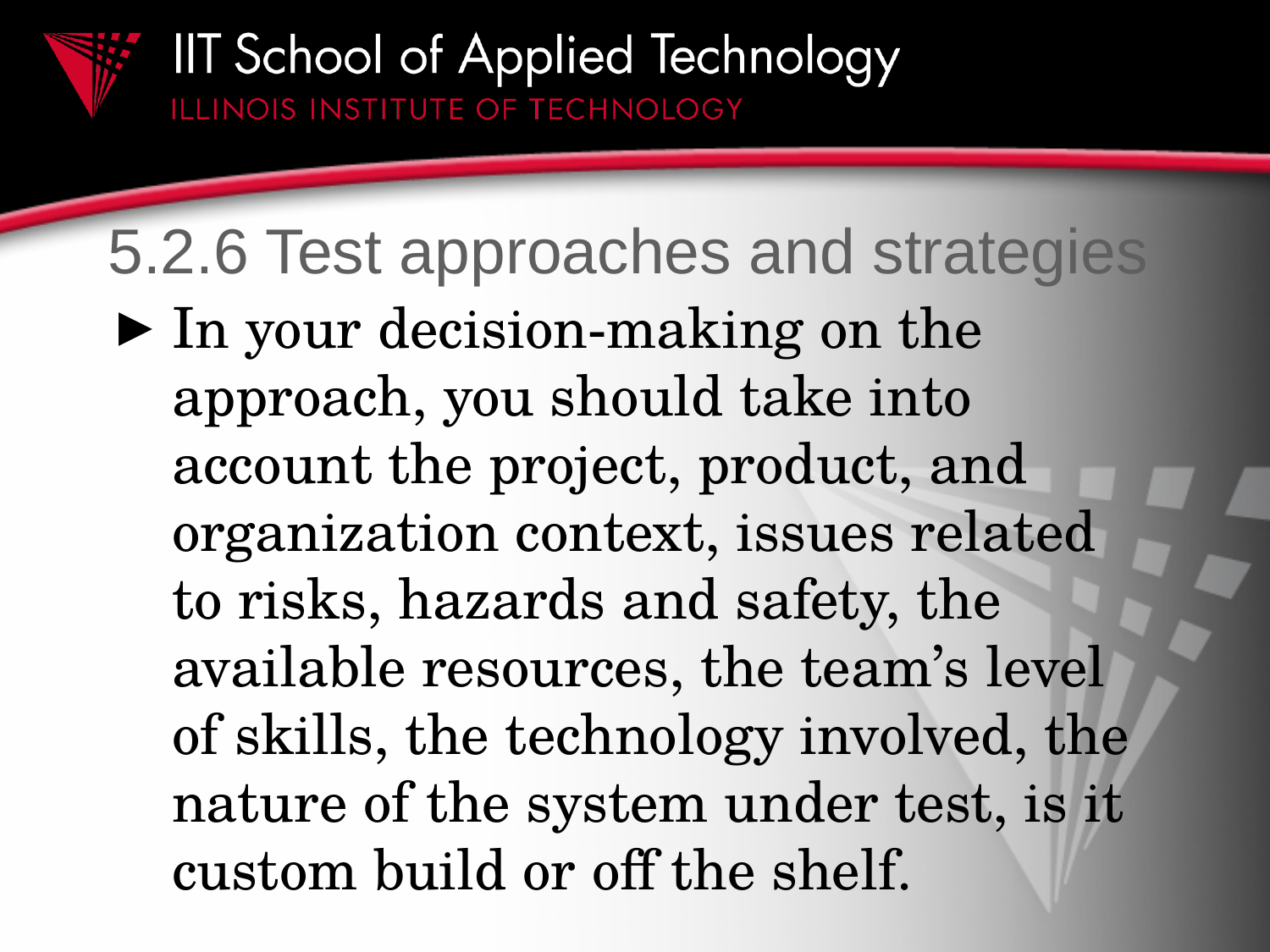

# 5.2.6 Test approaches and strategies
In your decision-making on the approach, you should take into account the project, product, and organization context, issues related to risks, hazards and safety, the available resources, the team’s level of skills, the technology involved, the nature of the system under test, is it custom build or off the shelf.